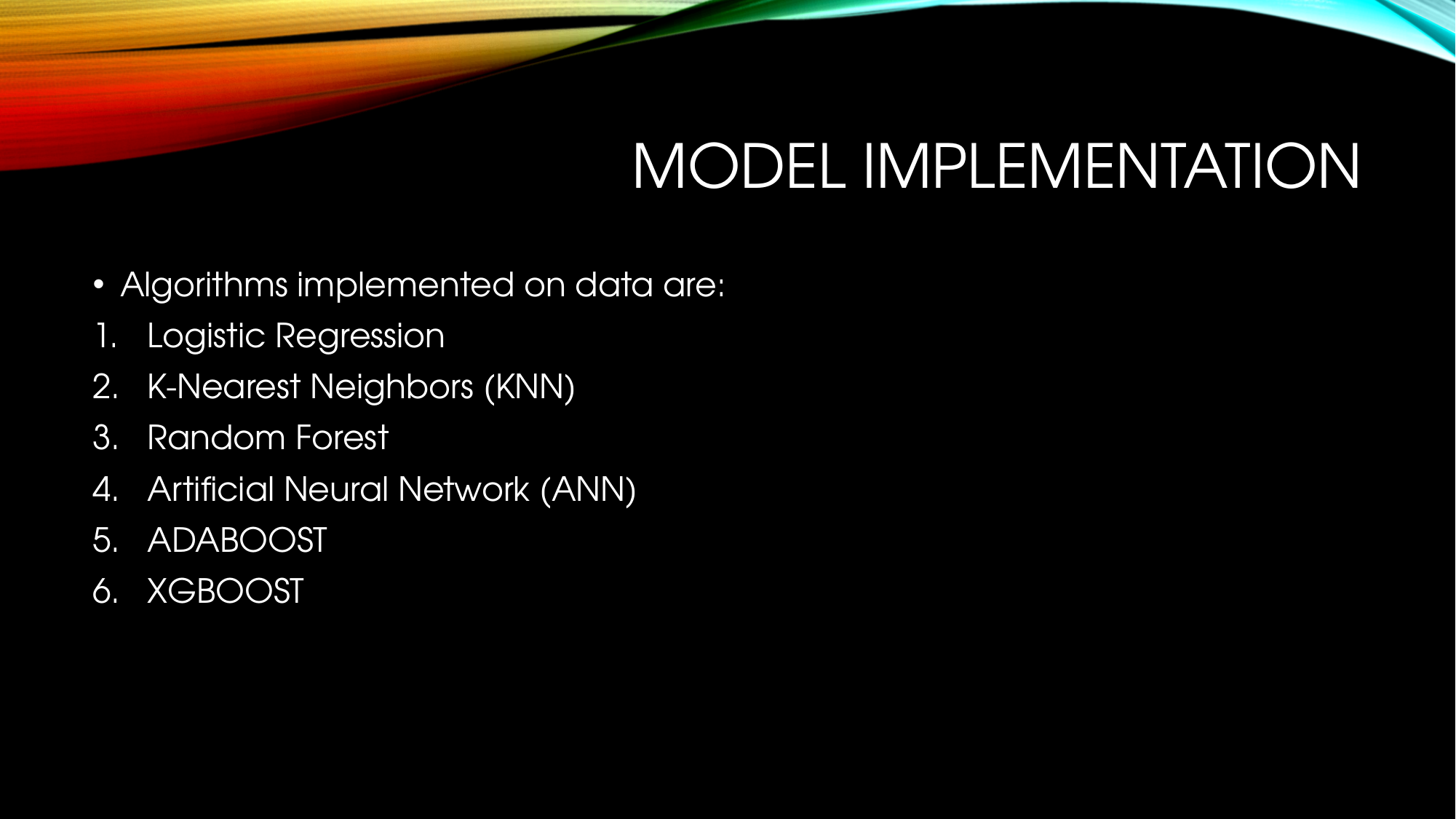

# Model Implementation
Algorithms implemented on data are:
Logistic Regression
K-Nearest Neighbors (KNN)
Random Forest
Artificial Neural Network (ANN)
ADABOOST
XGBOOST